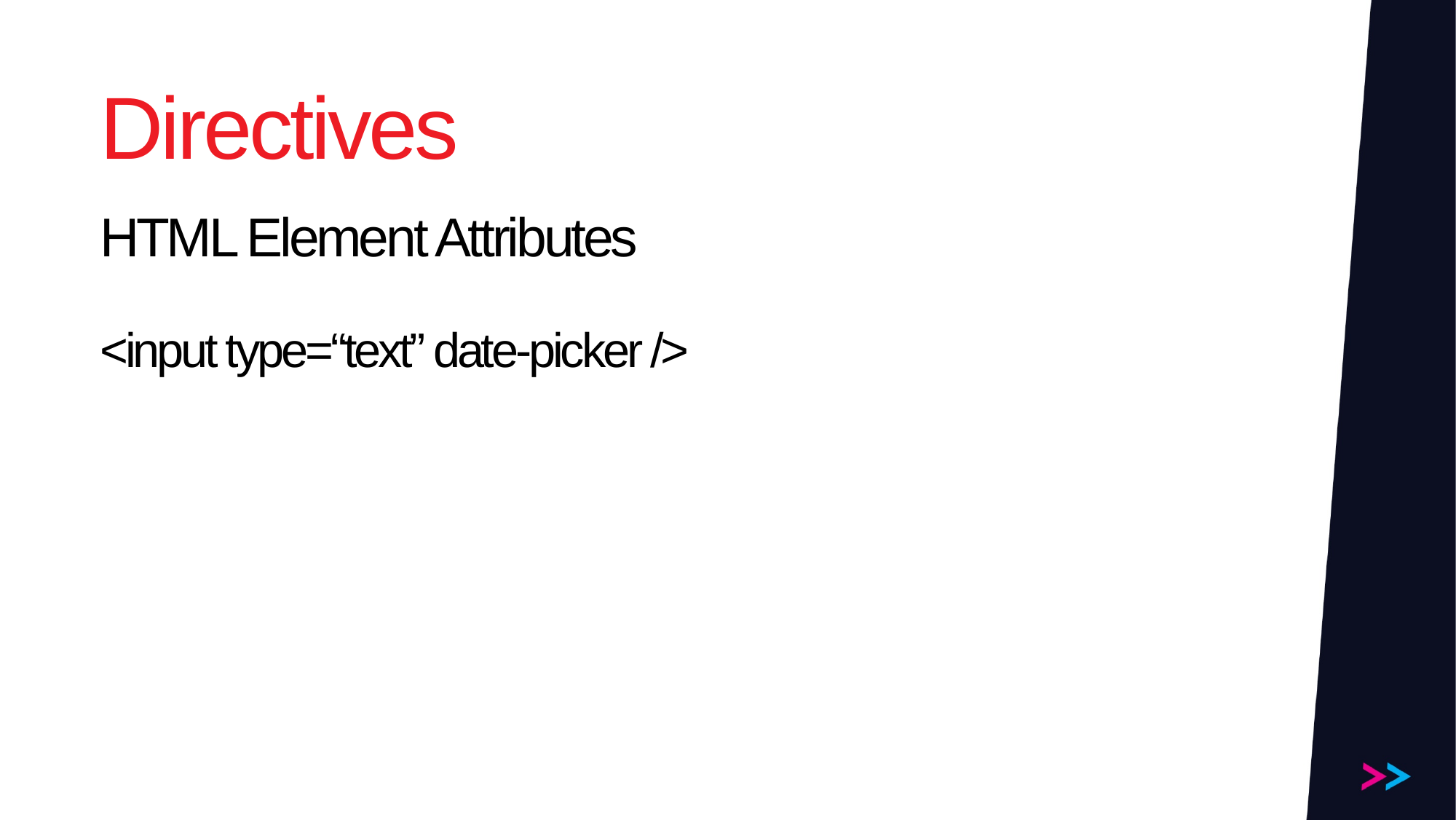

# Directives
HTML Element Attributes

<input type=“text” date-picker />